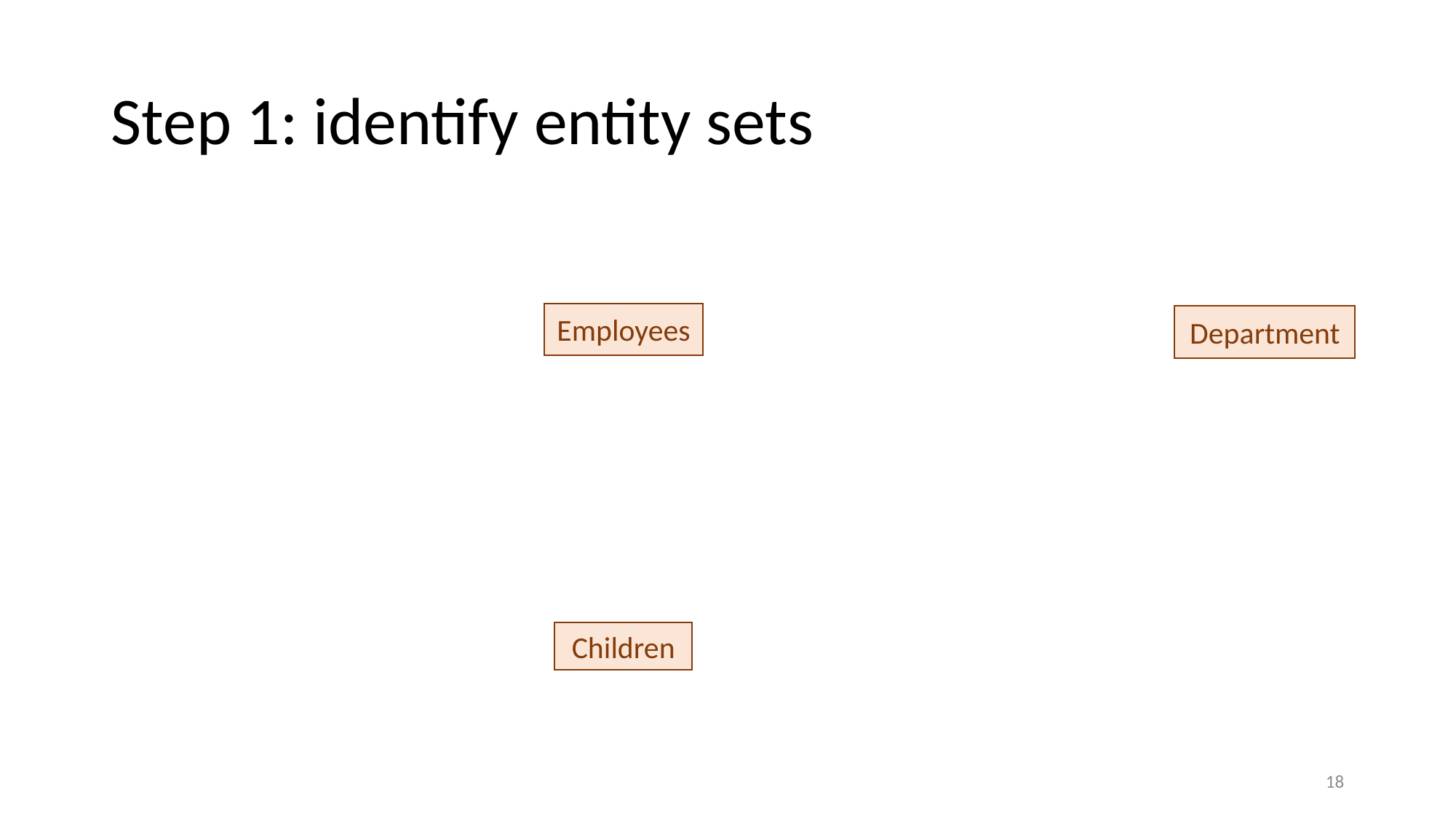

# Step 1: identify entity sets
Employees
Department
Children
18